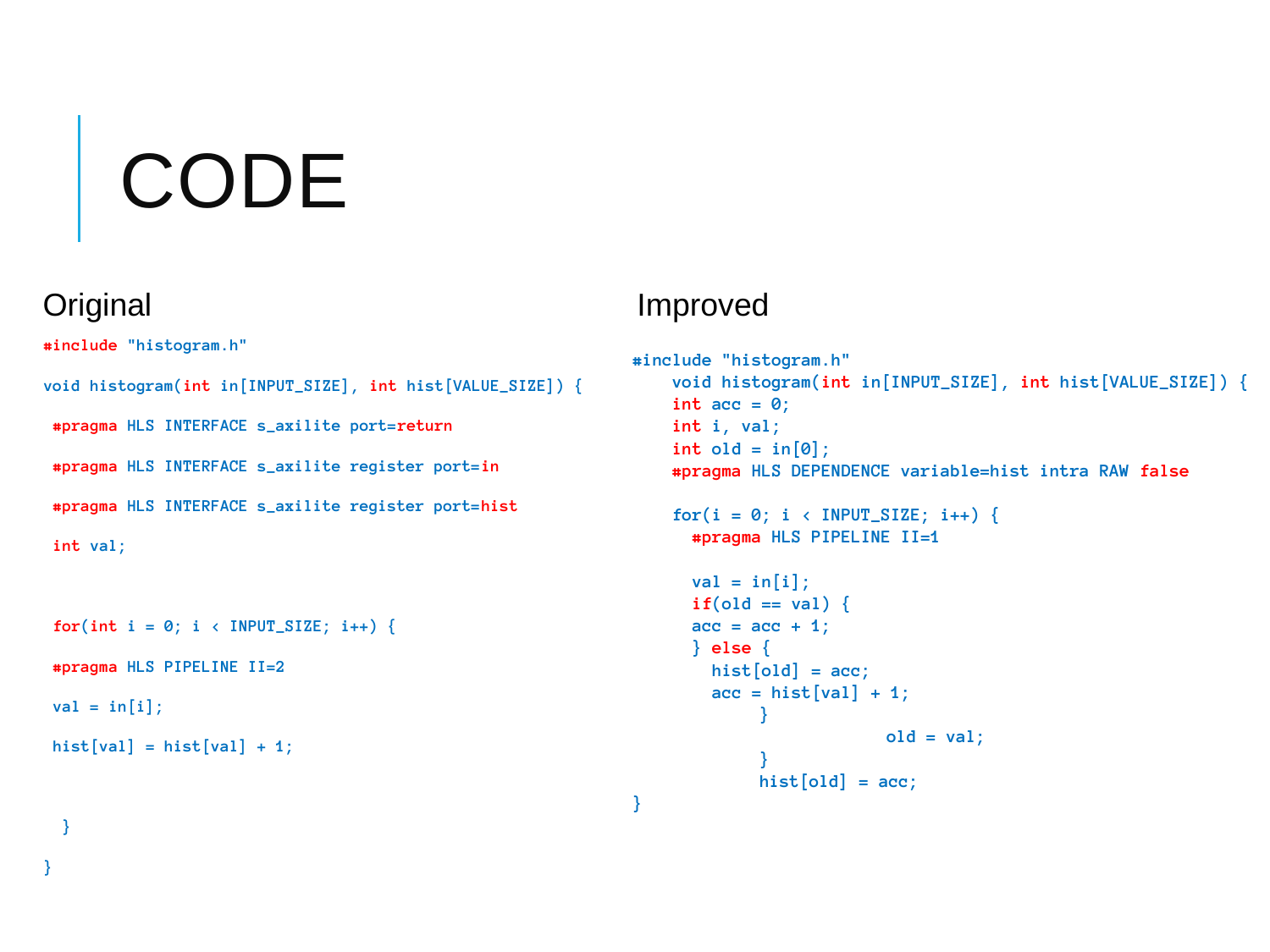

# code
Original
Improved
#include "histogram.h"
void histogram(int in[INPUT_SIZE], int hist[VALUE_SIZE]) {
 #pragma HLS INTERFACE s_axilite port=return
 #pragma HLS INTERFACE s_axilite register port=in
 #pragma HLS INTERFACE s_axilite register port=hist
 int val;

 for(int i = 0; i < INPUT_SIZE; i++) {
 #pragma HLS PIPELINE II=2
 val = in[i];
 hist[val] = hist[val] + 1;

  }
}
#include "histogram.h"
    void histogram(int in[INPUT_SIZE], int hist[VALUE_SIZE]) {
    int acc = 0;
    int i, val;
    int old = in[0];
    #pragma HLS DEPENDENCE variable=hist intra RAW false

    for(i = 0; i < INPUT_SIZE; i++) {
      #pragma HLS PIPELINE II=1

      val = in[i];
      if(old == val) {
      acc = acc + 1;
      } else {
        hist[old] = acc;
        acc = hist[val] + 1;
	}
		old = val;
	}
	hist[old] = acc;
}